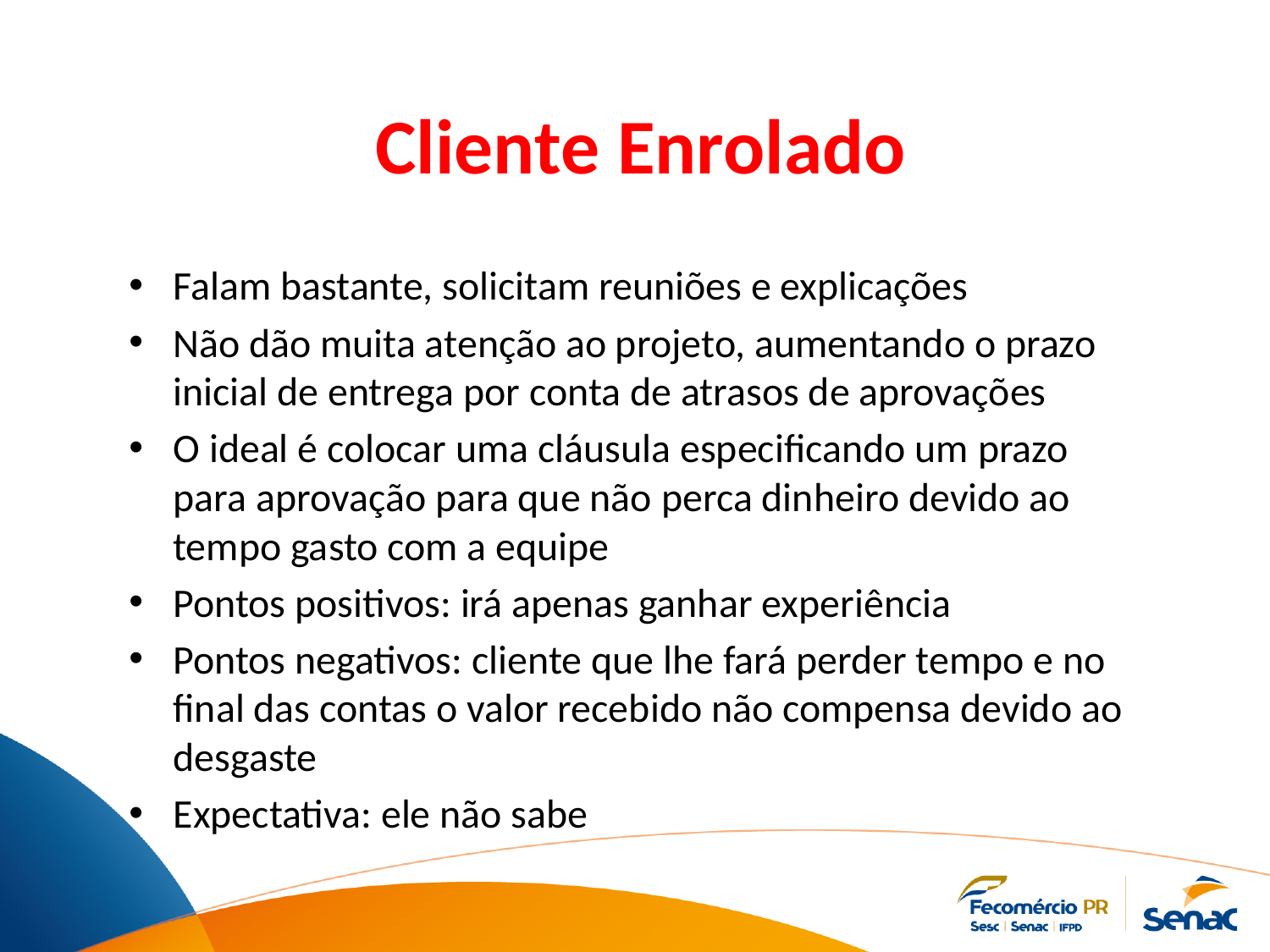

# Cliente Enrolado
Falam bastante, solicitam reuniões e explicações
Não dão muita atenção ao projeto, aumentando o prazo inicial de entrega por conta de atrasos de aprovações
O ideal é colocar uma cláusula especificando um prazo para aprovação para que não perca dinheiro devido ao tempo gasto com a equipe
Pontos positivos: irá apenas ganhar experiência
Pontos negativos: cliente que lhe fará perder tempo e no final das contas o valor recebido não compensa devido ao desgaste
Expectativa: ele não sabe